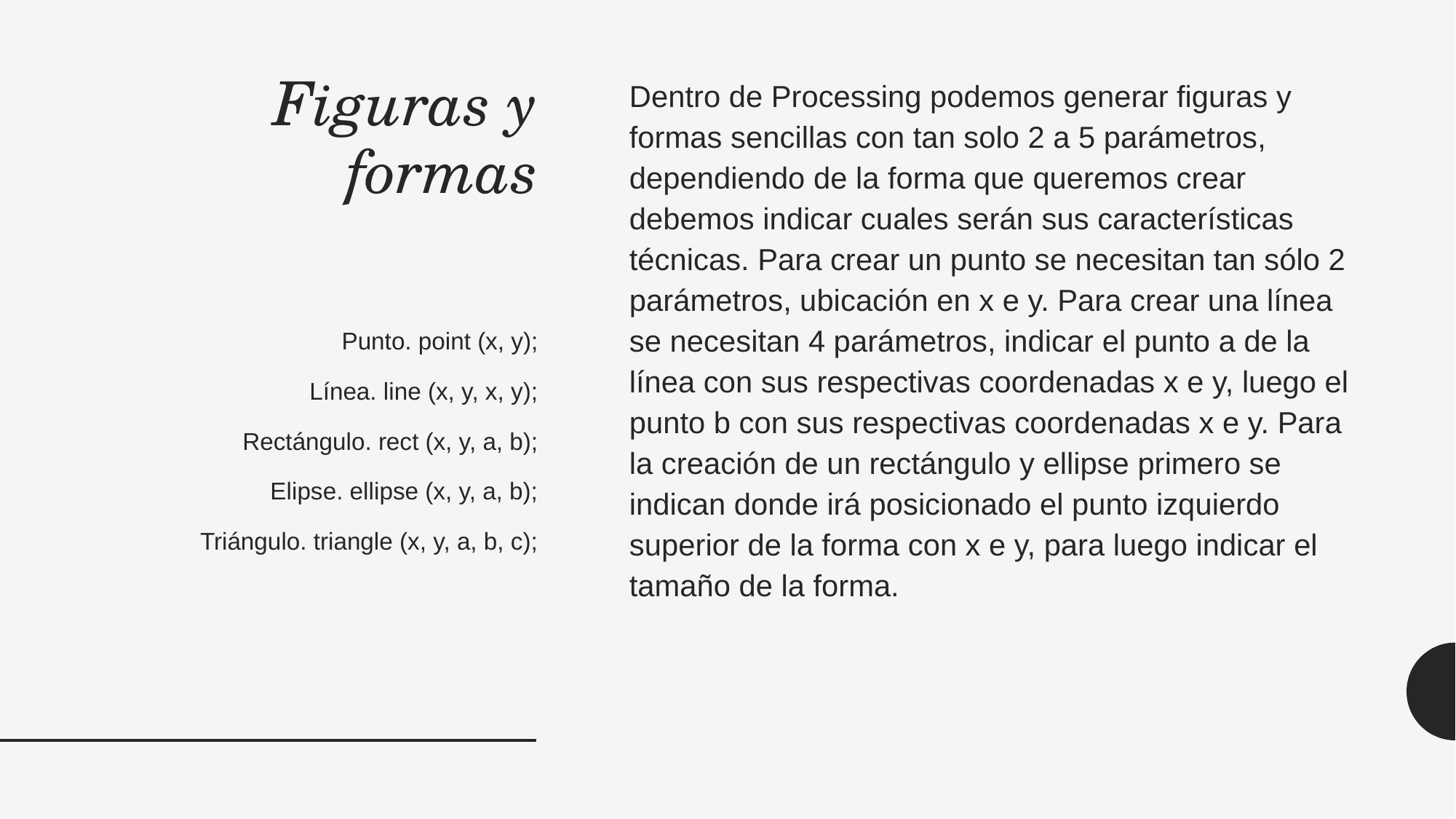

# Figuras y formas
Dentro de Processing podemos generar figuras y formas sencillas con tan solo 2 a 5 parámetros, dependiendo de la forma que queremos crear debemos indicar cuales serán sus características técnicas. Para crear un punto se necesitan tan sólo 2 parámetros, ubicación en x e y. Para crear una línea se necesitan 4 parámetros, indicar el punto a de la línea con sus respectivas coordenadas x e y, luego el punto b con sus respectivas coordenadas x e y. Para la creación de un rectángulo y ellipse primero se indican donde irá posicionado el punto izquierdo superior de la forma con x e y, para luego indicar el tamaño de la forma.
Punto. point (x, y);
Línea. line (x, y, x, y);
Rectángulo. rect (x, y, a, b);
Elipse. ellipse (x, y, a, b);
Triángulo. triangle (x, y, a, b, c);